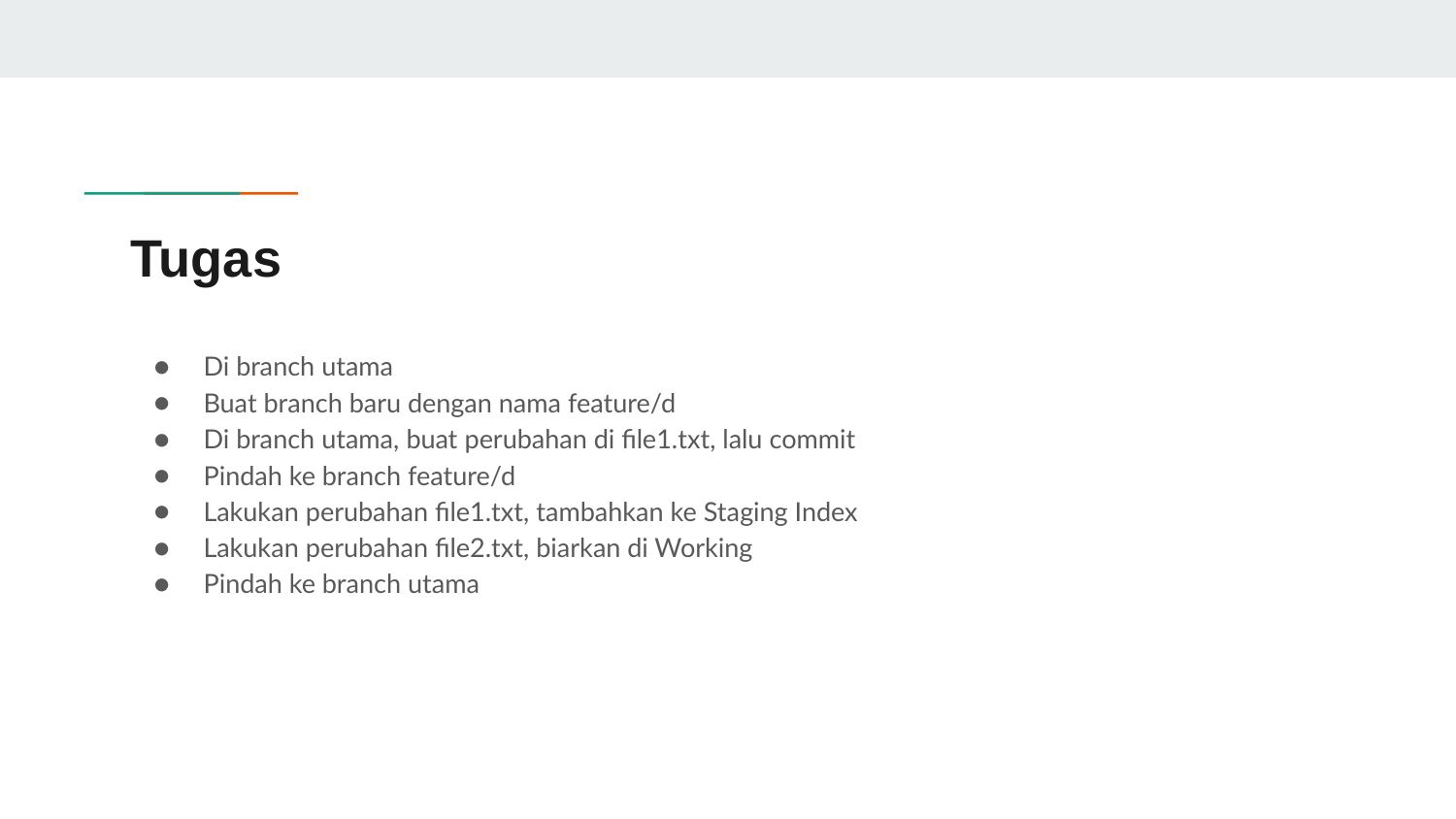

# Tugas
Di branch utama
Buat branch baru dengan nama feature/d
Di branch utama, buat perubahan di file1.txt, lalu commit
Pindah ke branch feature/d
Lakukan perubahan file1.txt, tambahkan ke Staging Index
Lakukan perubahan file2.txt, biarkan di Working
Pindah ke branch utama